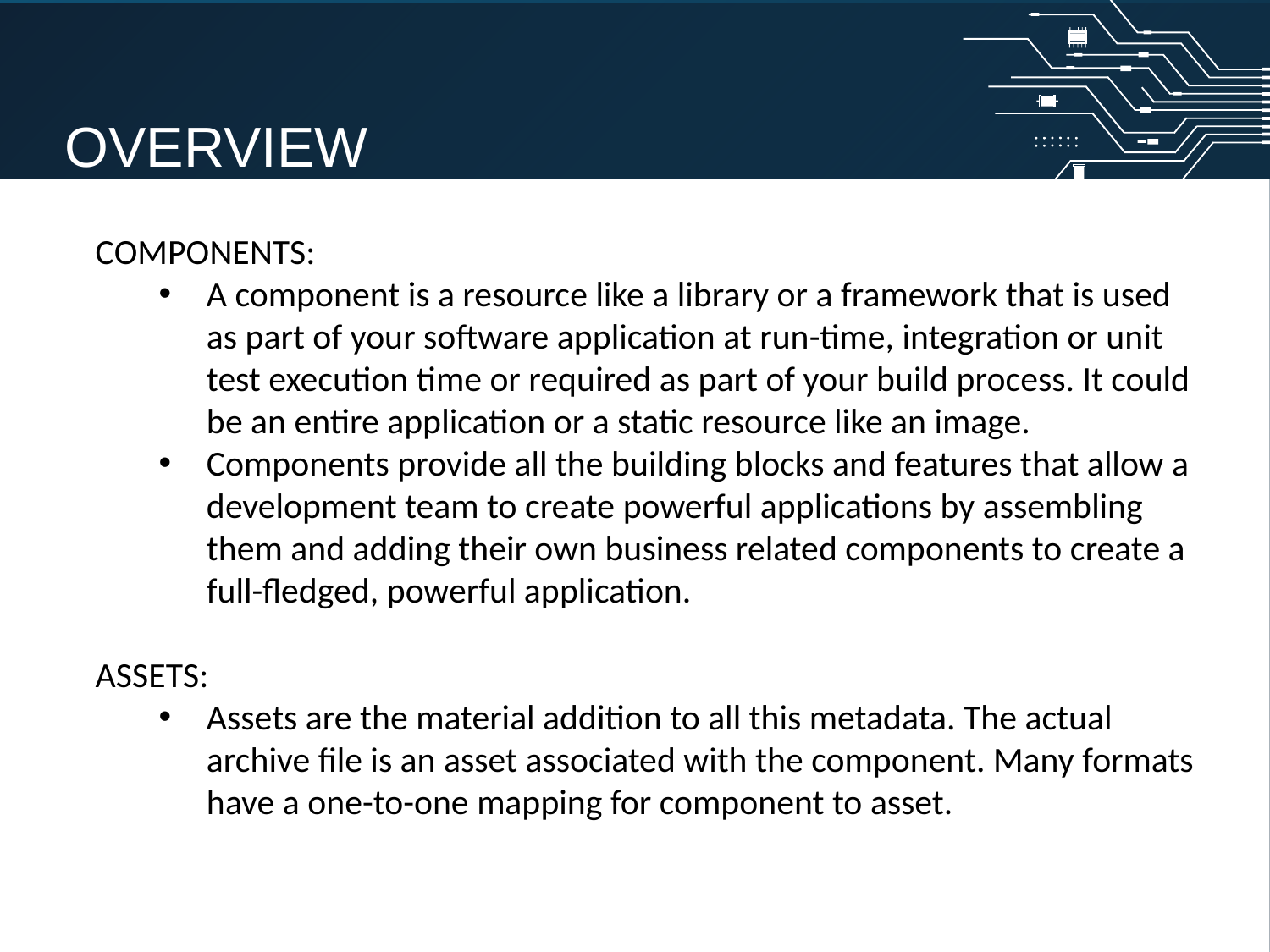

OVERVIEW
COMPONENTS:
A component is a resource like a library or a framework that is used as part of your software application at run-time, integration or unit test execution time or required as part of your build process. It could be an entire application or a static resource like an image.
Components provide all the building blocks and features that allow a development team to create powerful applications by assembling them and adding their own business related components to create a full-fledged, powerful application.

ASSETS:
Assets are the material addition to all this metadata. The actual archive file is an asset associated with the component. Many formats have a one-to-one mapping for component to asset.